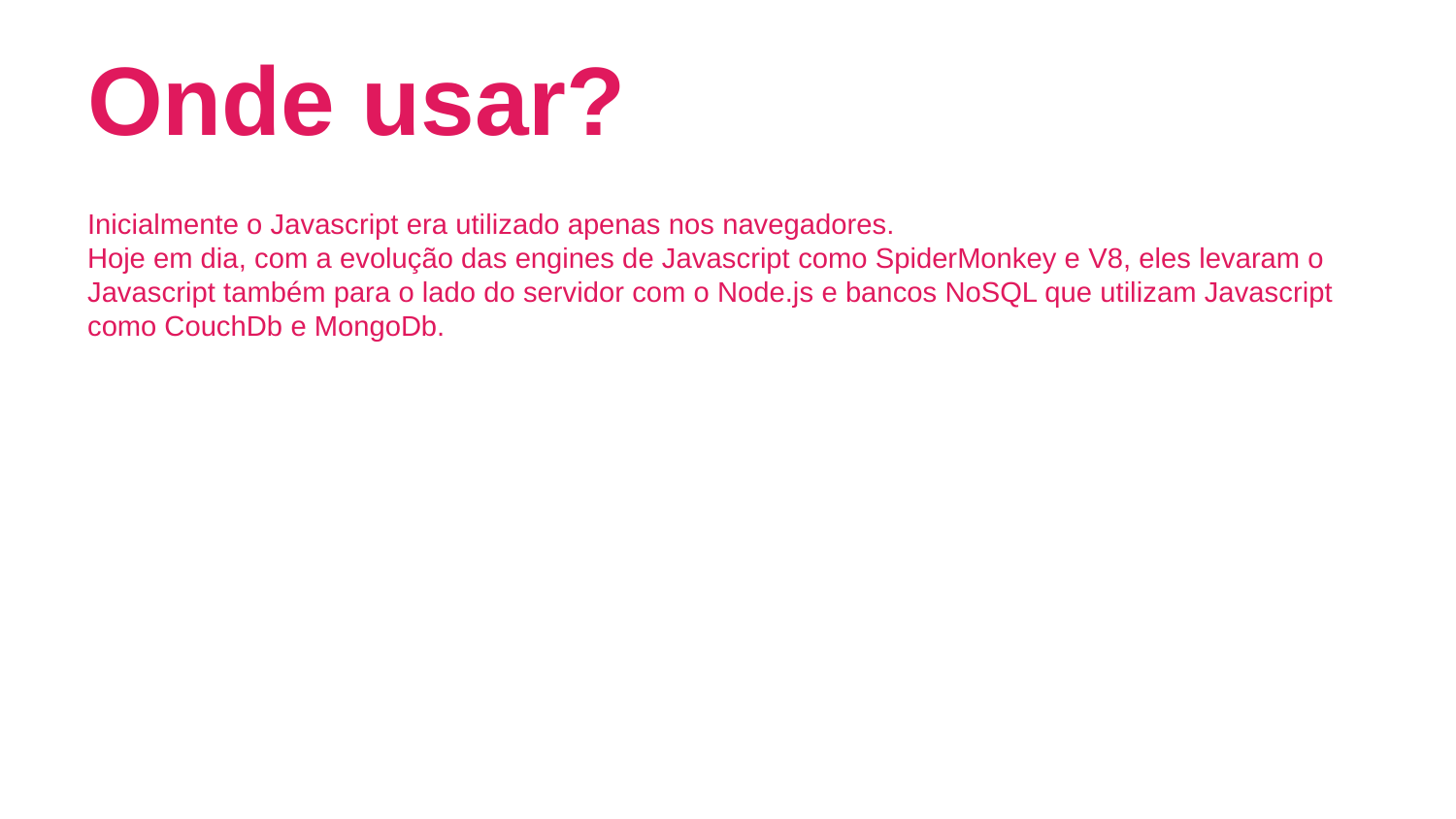

# Onde usar?
Inicialmente o Javascript era utilizado apenas nos navegadores.
Hoje em dia, com a evolução das engines de Javascript como SpiderMonkey e V8, eles levaram o Javascript também para o lado do servidor com o Node.js e bancos NoSQL que utilizam Javascript como CouchDb e MongoDb.